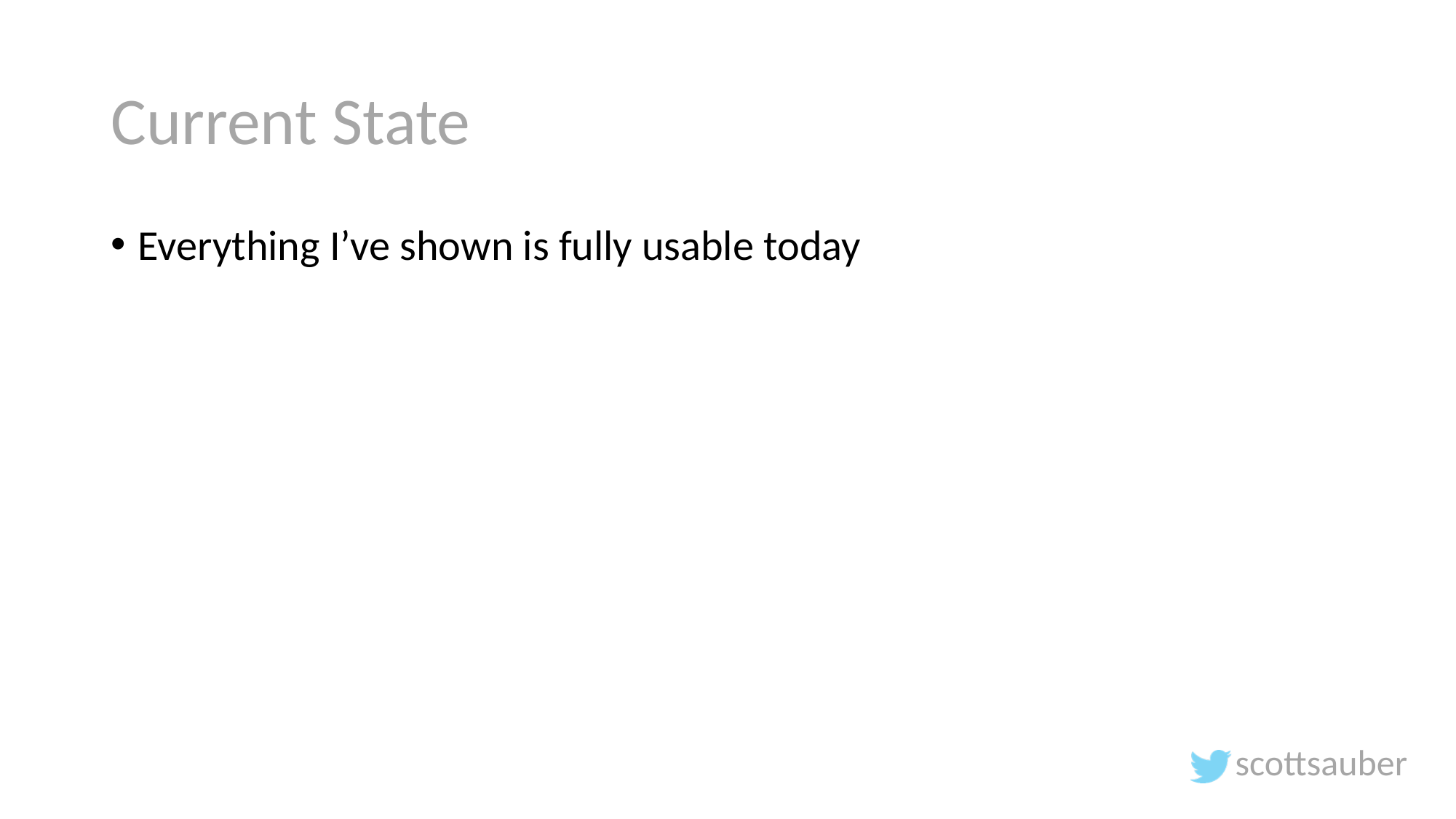

# Current State
Everything I’ve shown is fully usable today
scottsauber